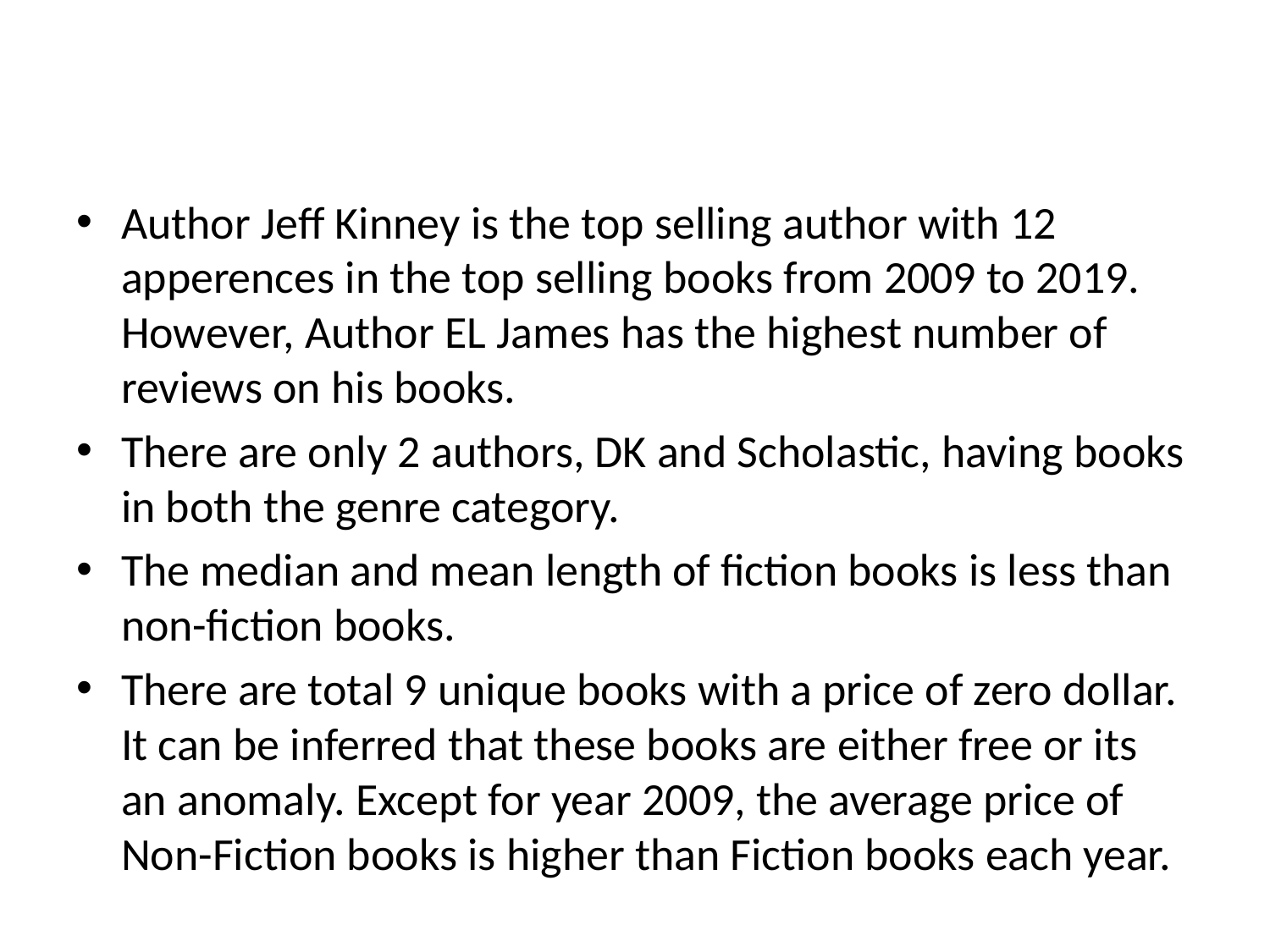

#

Author Jeff Kinney is the top selling author with 12 apperences in the top selling books from 2009 to 2019. However, Author EL James has the highest number of reviews on his books.
There are only 2 authors, DK and Scholastic, having books in both the genre category.
The median and mean length of fiction books is less than non-fiction books.
There are total 9 unique books with a price of zero dollar. It can be inferred that these books are either free or its an anomaly. Except for year 2009, the average price of Non-Fiction books is higher than Fiction books each year.